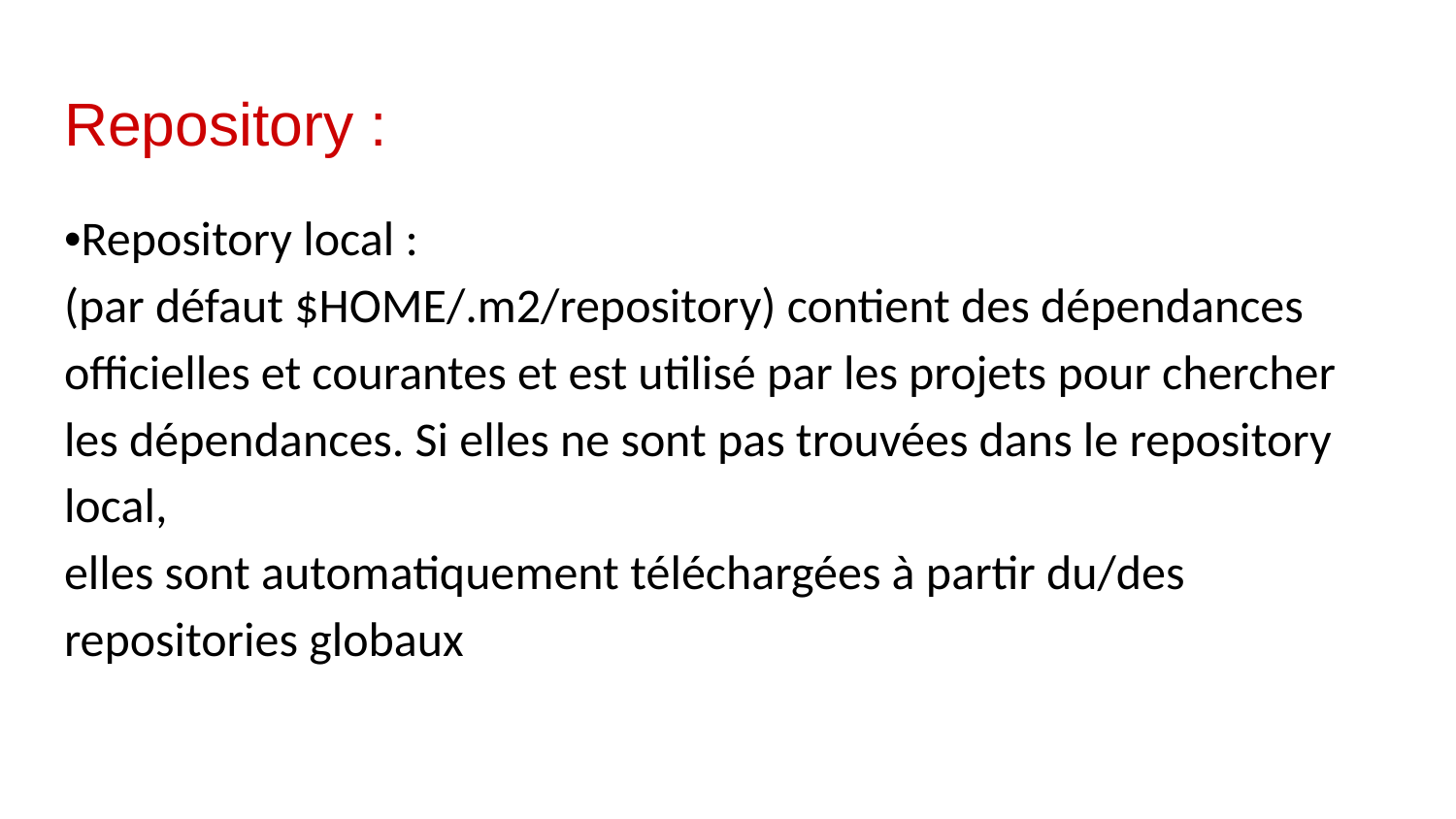

# Repository :
•Repository local :
(par défaut $HOME/.m2/repository) contient des dépendances officielles et courantes et est utilisé par les projets pour chercher les dépendances. Si elles ne sont pas trouvées dans le repository local,
elles sont automatiquement téléchargées à partir du/des repositories globaux